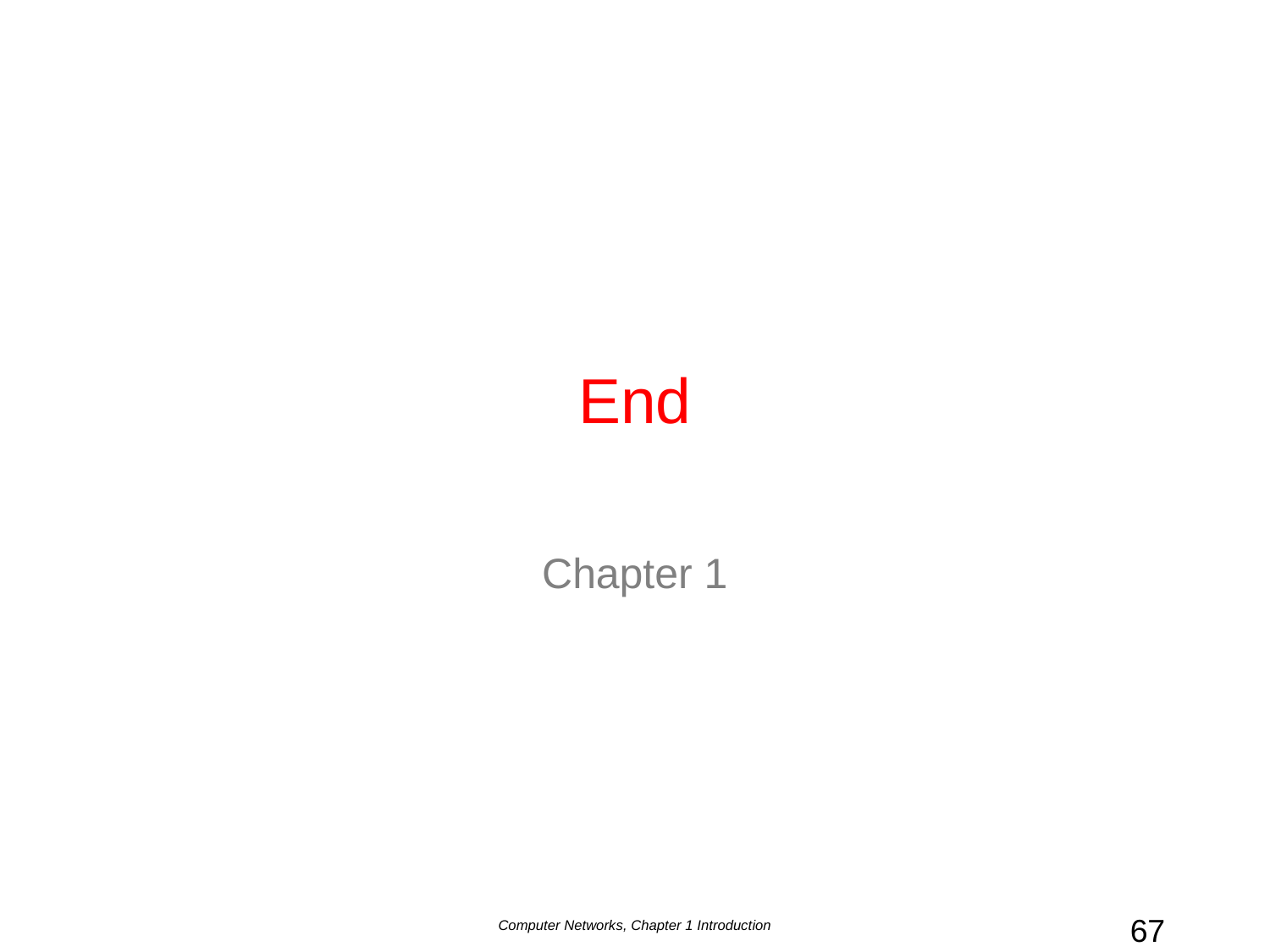

Computer Networks, Chapter 1 Introduction
# End
Chapter 1